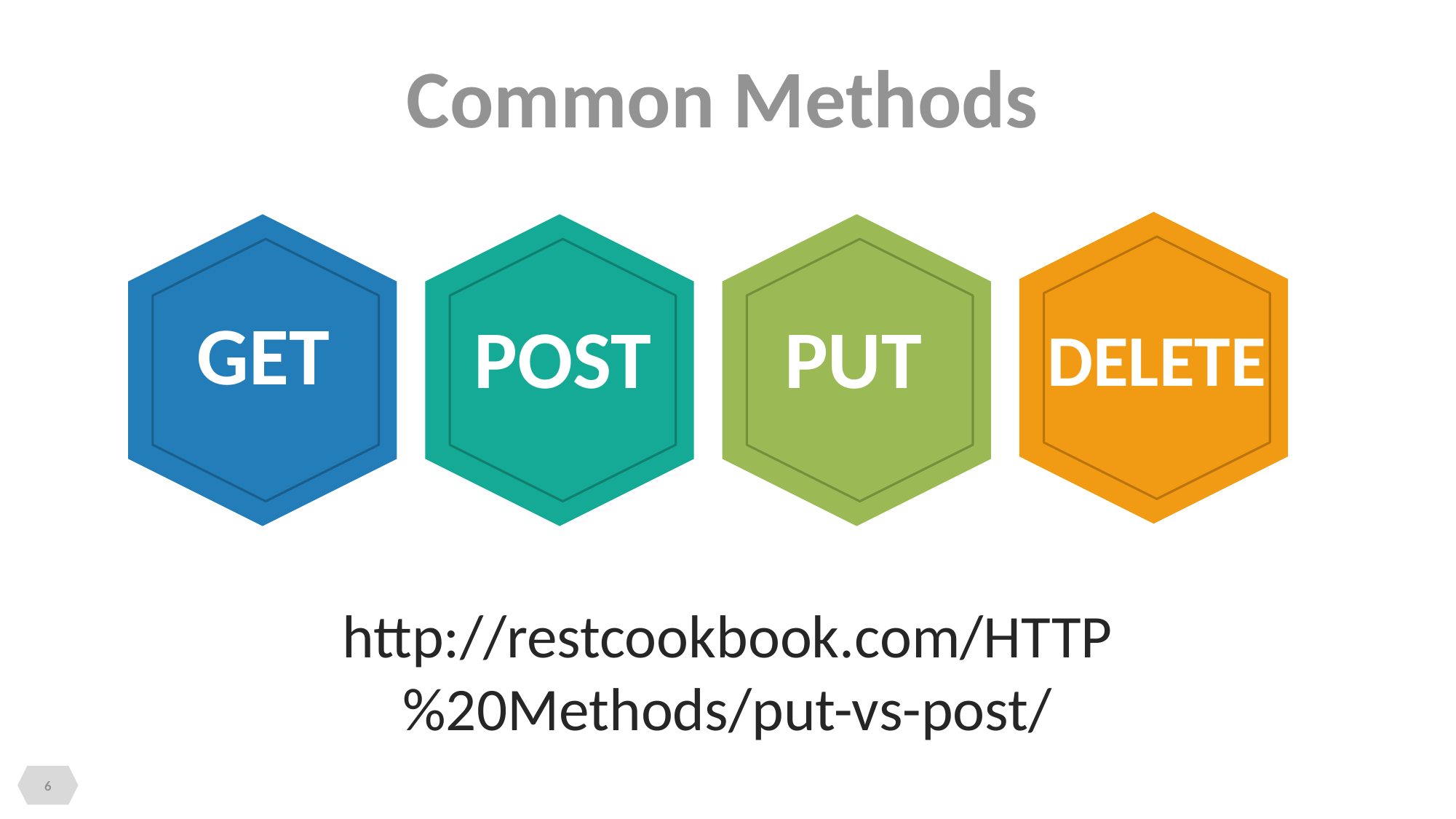

Common Methods

GET
POST
PUT
DELETE
http://restcookbook.com/HTTP%20Methods/put-vs-post/
6